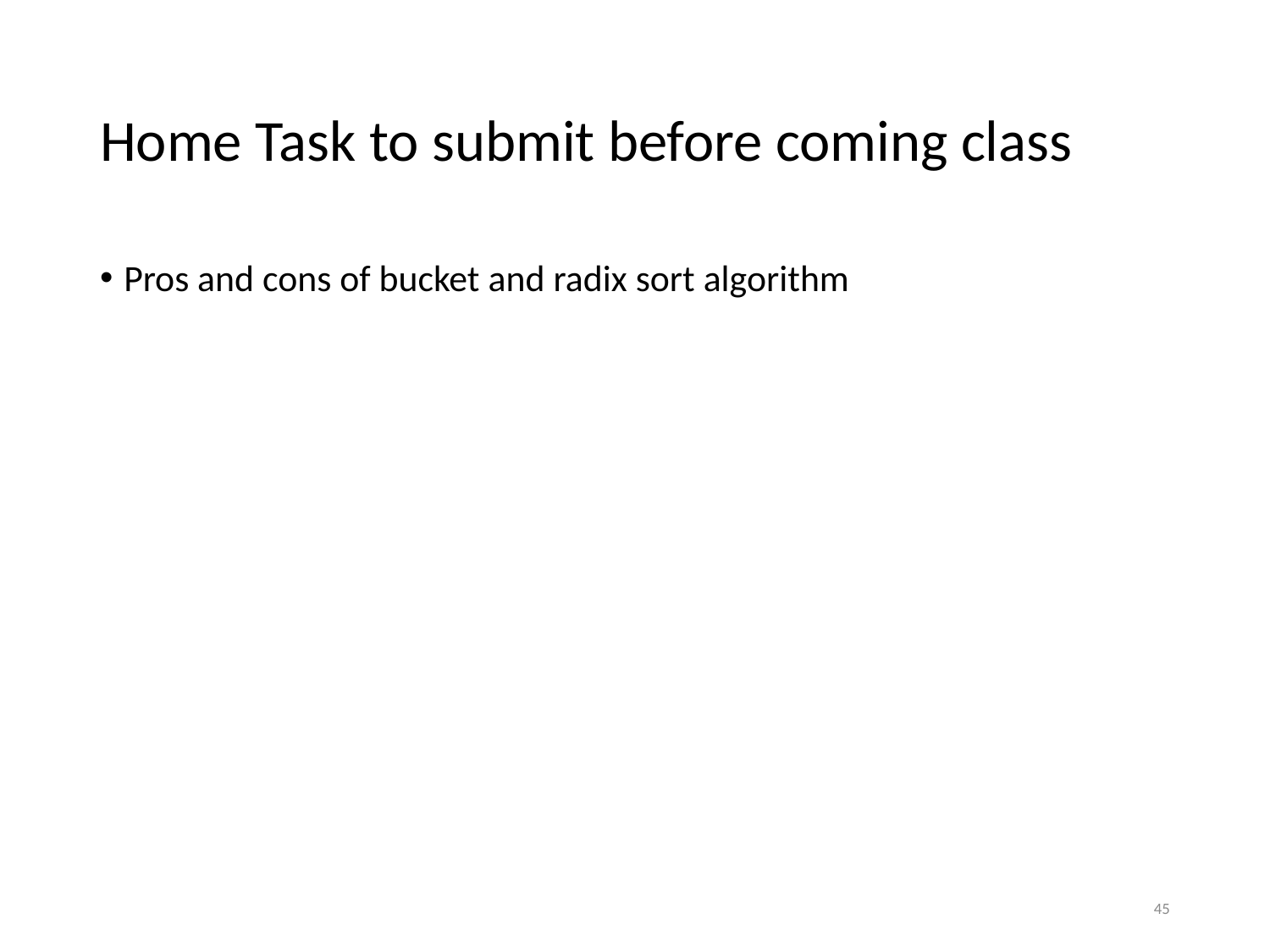

# Home Task to submit before coming class
Pros and cons of bucket and radix sort algorithm
45